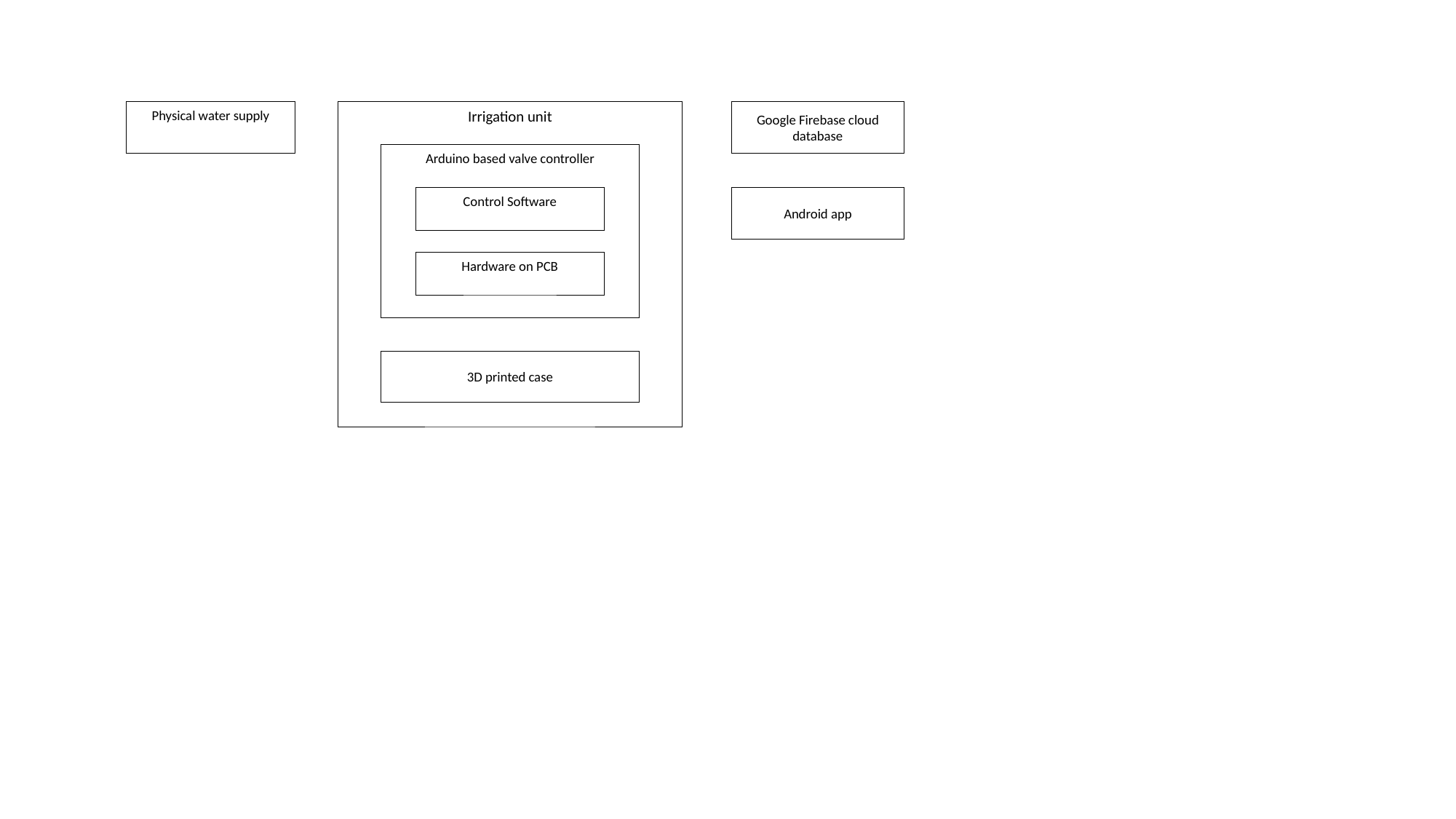

Physical water supply
Irrigation unit
Google Firebase cloud database
Arduino based valve controller
Control Software
Android app
Hardware on PCB
3D printed case